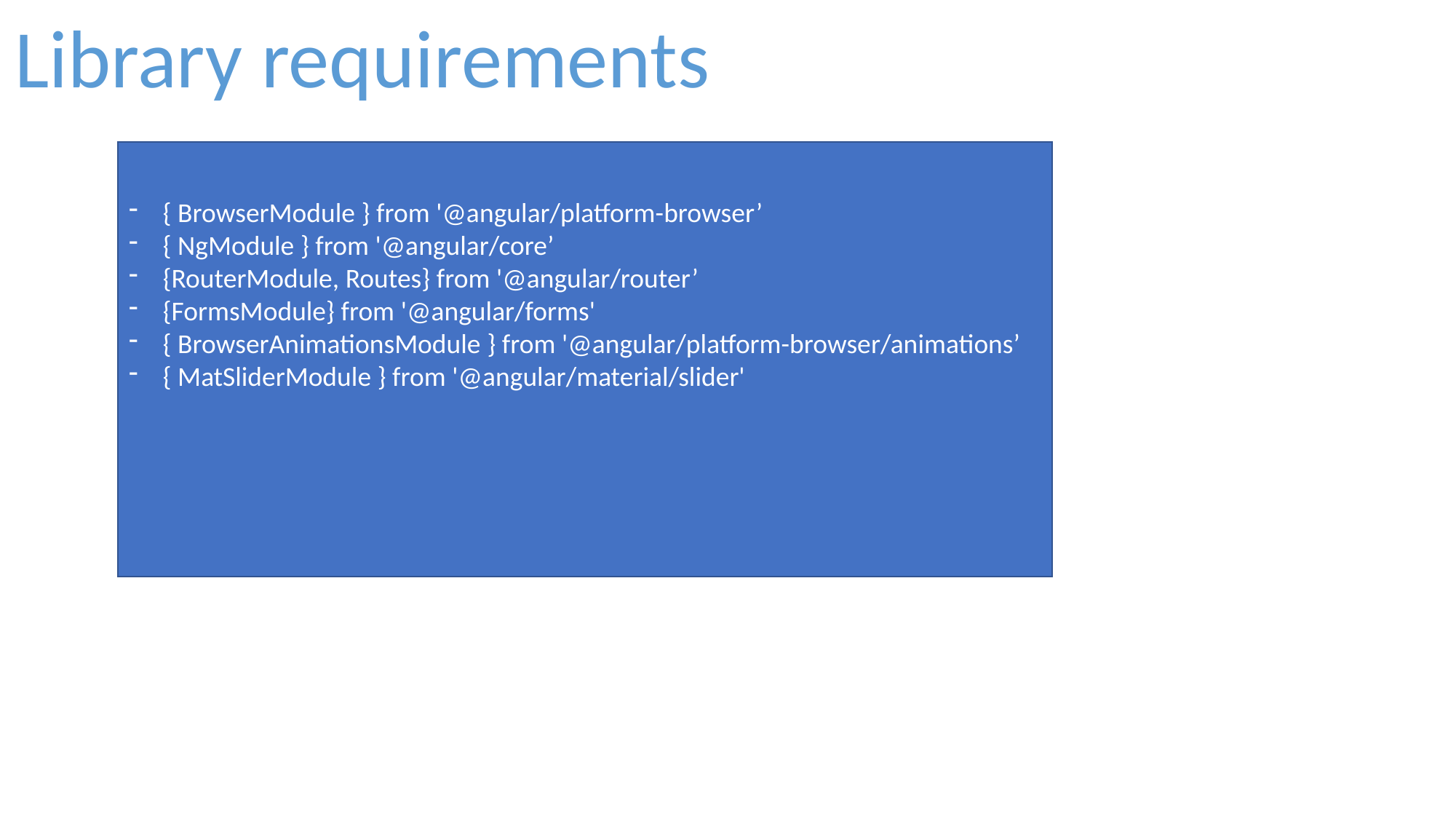

Library requirements
{ BrowserModule } from '@angular/platform-browser’
{ NgModule } from '@angular/core’
{RouterModule, Routes} from '@angular/router’
{FormsModule} from '@angular/forms'
{ BrowserAnimationsModule } from '@angular/platform-browser/animations’
{ MatSliderModule } from '@angular/material/slider'